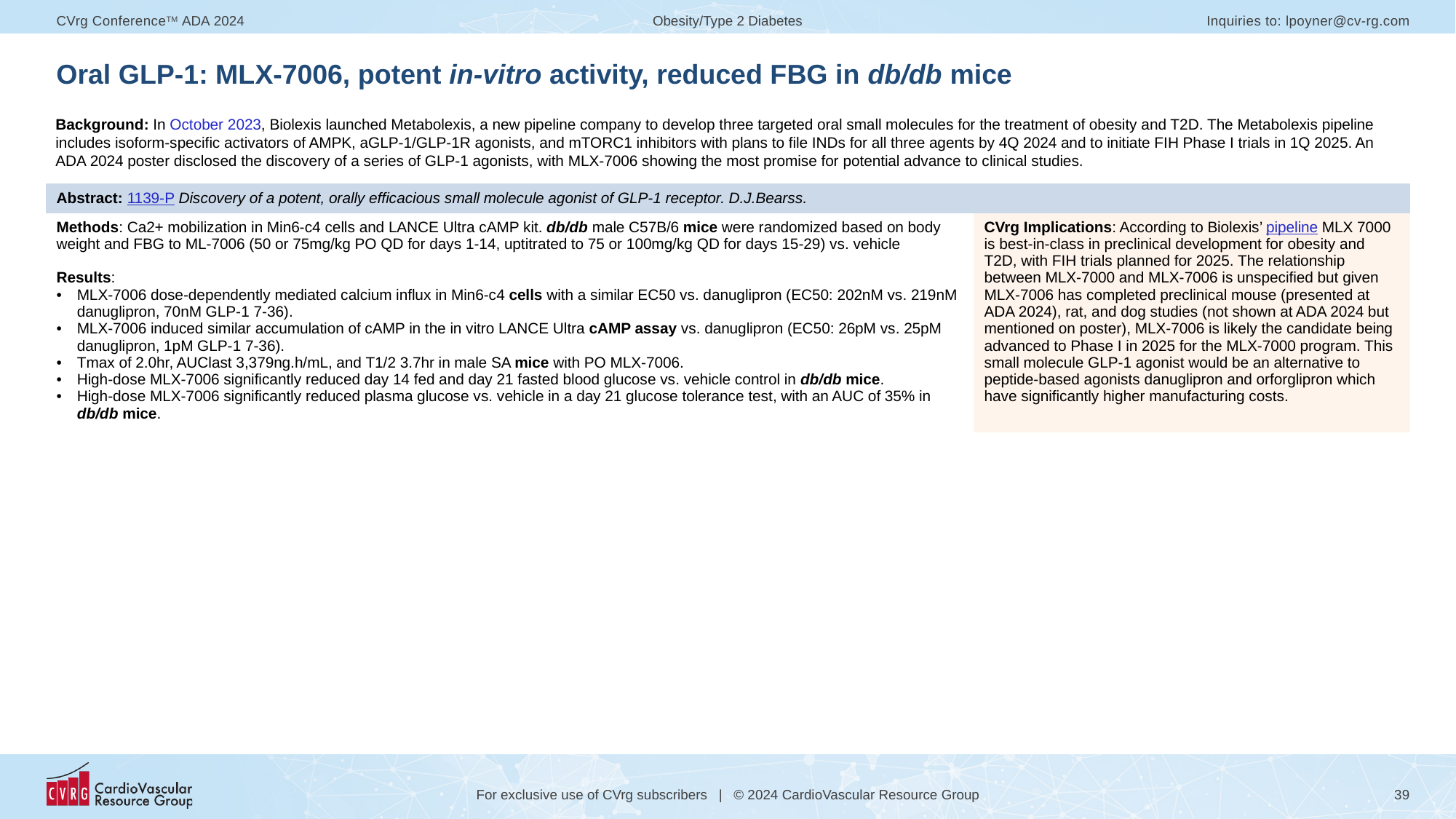

# Oral GLP-1: MLX-7006, potent in-vitro activity, reduced FBG in db/db mice
Background: In October 2023, Biolexis launched Metabolexis, a new pipeline company to develop three targeted oral small molecules for the treatment of obesity and T2D. The Metabolexis pipeline includes isoform-specific activators of AMPK, aGLP-1/GLP-1R agonists, and mTORC1 inhibitors with plans to file INDs for all three agents by 4Q 2024 and to initiate FIH Phase I trials in 1Q 2025. An ADA 2024 poster disclosed the discovery of a series of GLP-1 agonists, with MLX-7006 showing the most promise for potential advance to clinical studies.
| Abstract: 1139-P Discovery of a potent, orally efficacious small molecule agonist of GLP-1 receptor. D.J.Bearss. |  |
| --- | --- |
| Methods: Ca2+ mobilization in Min6-c4 cells and LANCE Ultra cAMP kit. db/db male C57B/6 mice were randomized based on body weight and FBG to ML-7006 (50 or 75mg/kg PO QD for days 1-14, uptitrated to 75 or 100mg/kg QD for days 15-29) vs. vehicle Results: MLX-7006 dose-dependently mediated calcium influx in Min6-c4 cells with a similar EC50 vs. danuglipron (EC50: 202nM vs. 219nM danuglipron, 70nM GLP-1 7-36). MLX-7006 induced similar accumulation of cAMP in the in vitro LANCE Ultra cAMP assay vs. danuglipron (EC50: 26pM vs. 25pM danuglipron, 1pM GLP-1 7-36). Tmax of 2.0hr, AUClast 3,379ng.h/mL, and T1/2 3.7hr in male SA mice with PO MLX-7006. High-dose MLX-7006 significantly reduced day 14 fed and day 21 fasted blood glucose vs. vehicle control in db/db mice. High-dose MLX-7006 significantly reduced plasma glucose vs. vehicle in a day 21 glucose tolerance test, with an AUC of 35% in db/db mice. | CVrg Implications: According to Biolexis’ pipeline MLX 7000 is best-in-class in preclinical development for obesity and T2D, with FIH trials planned for 2025. The relationship between MLX-7000 and MLX-7006 is unspecified but given MLX-7006 has completed preclinical mouse (presented at ADA 2024), rat, and dog studies (not shown at ADA 2024 but mentioned on poster), MLX-7006 is likely the candidate being advanced to Phase I in 2025 for the MLX-7000 program. This small molecule GLP-1 agonist would be an alternative to peptide-based agonists danuglipron and orforglipron which have significantly higher manufacturing costs. |